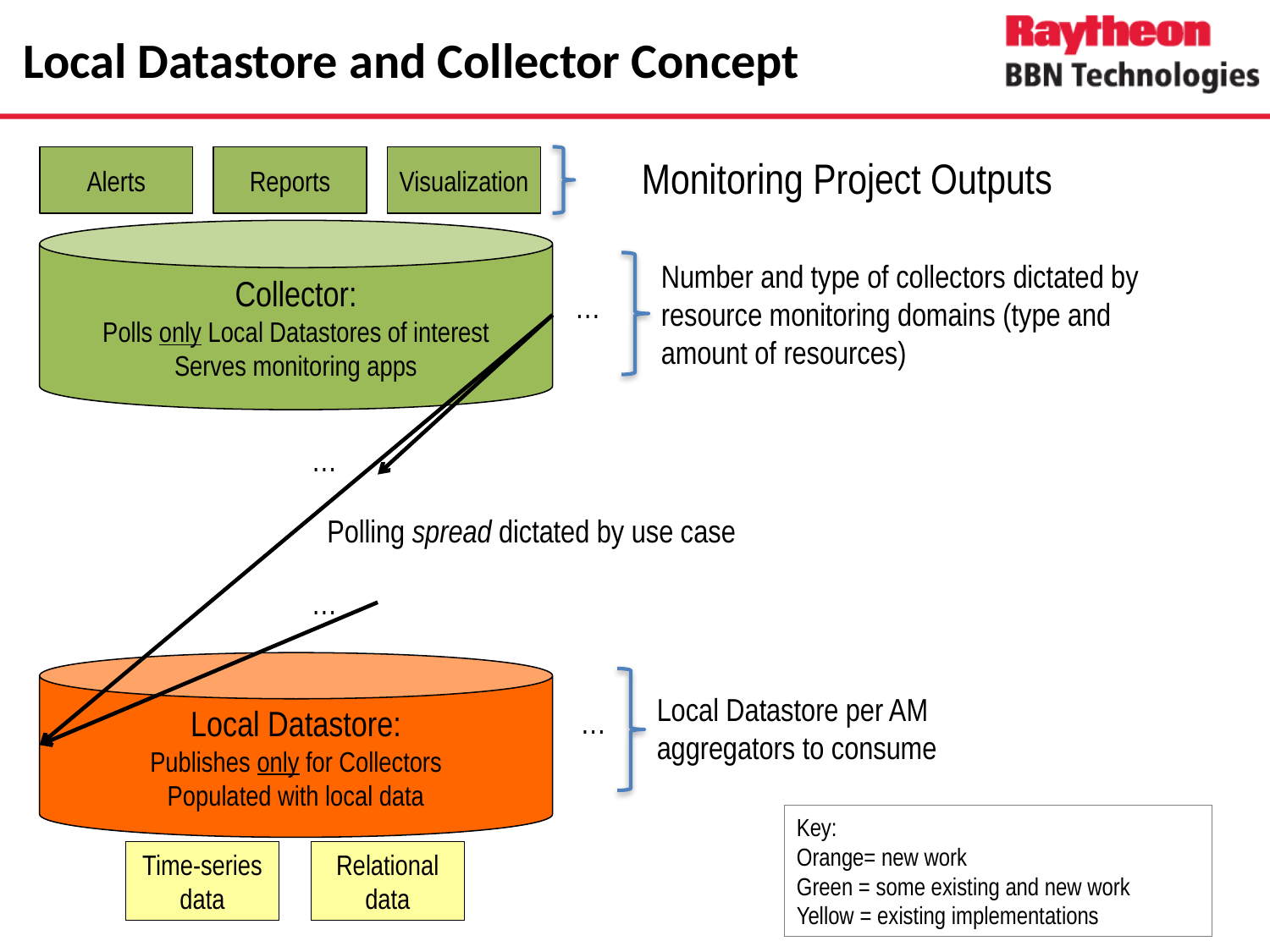

# Local Datastore and Collector Concept
Monitoring Project Outputs
Alerts
Reports
Visualization

Collector:
Polls only Local Datastores of interest
Serves monitoring apps
Number and type of collectors dictated by resource monitoring domains (type and amount of resources)

…
…
Polling spread dictated by use case
…
Local Datastore:
Publishes only for Collectors
Populated with local data

Local Datastore per AM aggregators to consume
…
Key:
Orange= new work
Green = some existing and new work
Yellow = existing implementations
Time-series data
Relational data